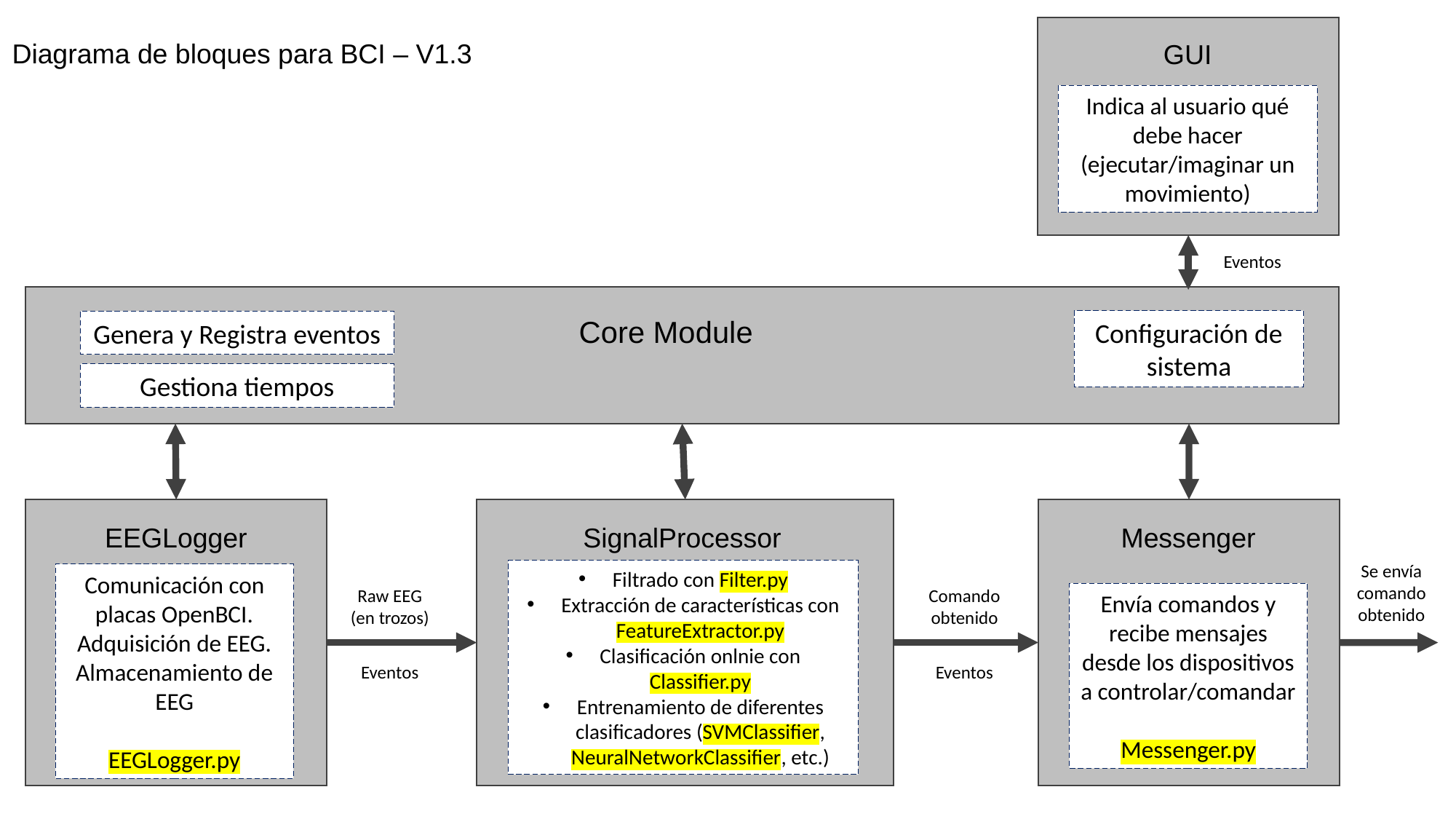

Diagrama de bloques para BCI – V1.3
GUI
Indica al usuario qué debe hacer (ejecutar/imaginar un movimiento)
Eventos

Core Module
Configuración de sistema
Genera y Registra eventos
Gestiona tiempos

SignalProcessor
Messenger
EEGLogger
Se envía comando obtenido
Filtrado con Filter.py
Extracción de características con FeatureExtractor.py
Clasificación onlnie con Classifier.py
Entrenamiento de diferentes clasificadores (SVMClassifier, NeuralNetworkClassifier, etc.)
Comunicación con placas OpenBCI. Adquisición de EEG. Almacenamiento de EEG

EEGLogger.py
Comando obtenido
Raw EEG
(en trozos)
Envía comandos y recibe mensajes desde los dispositivos a controlar/comandar

Messenger.py
Eventos
Eventos
Eventos